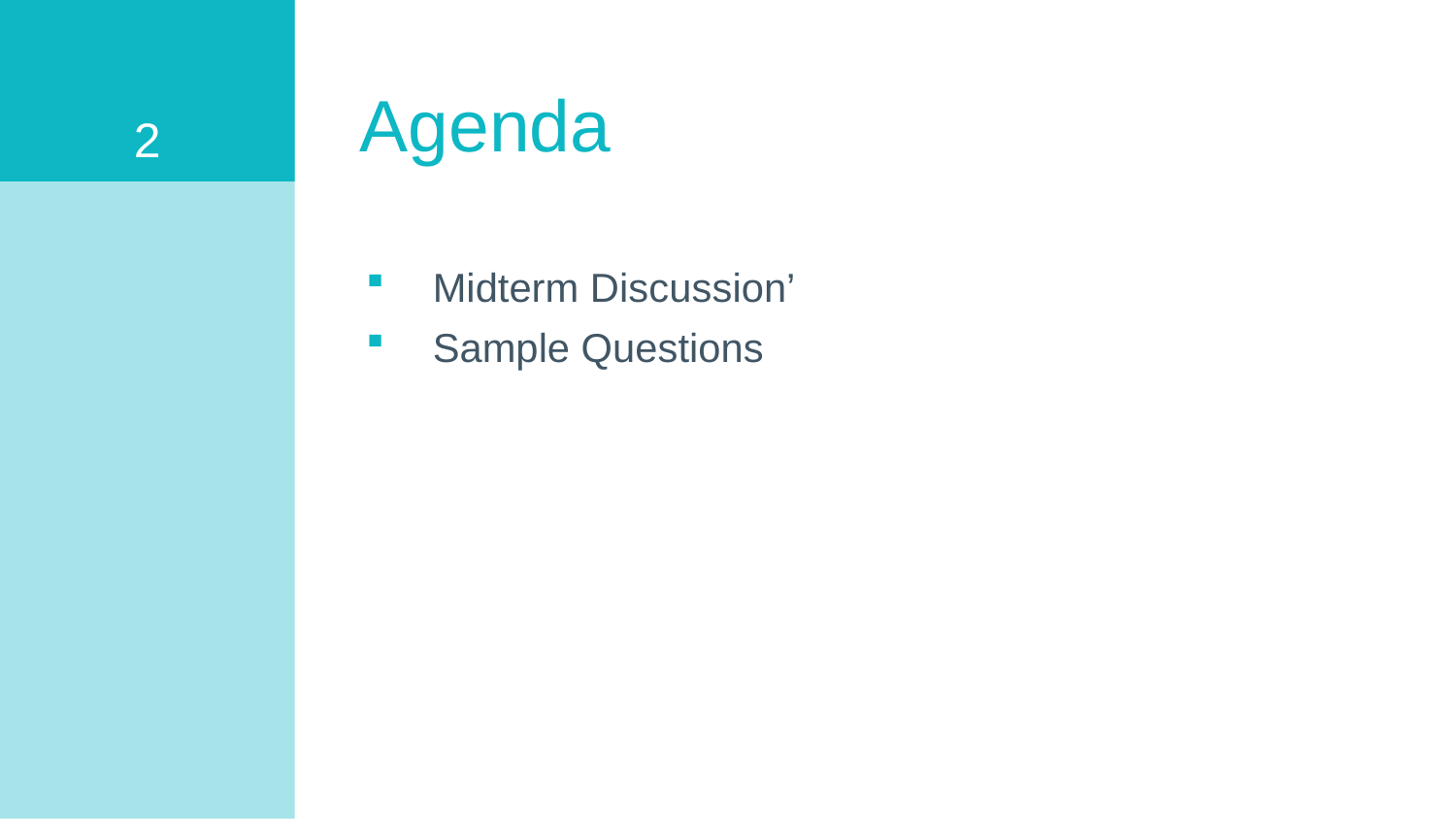

2
# Agenda
Midterm Discussion’
Sample Questions